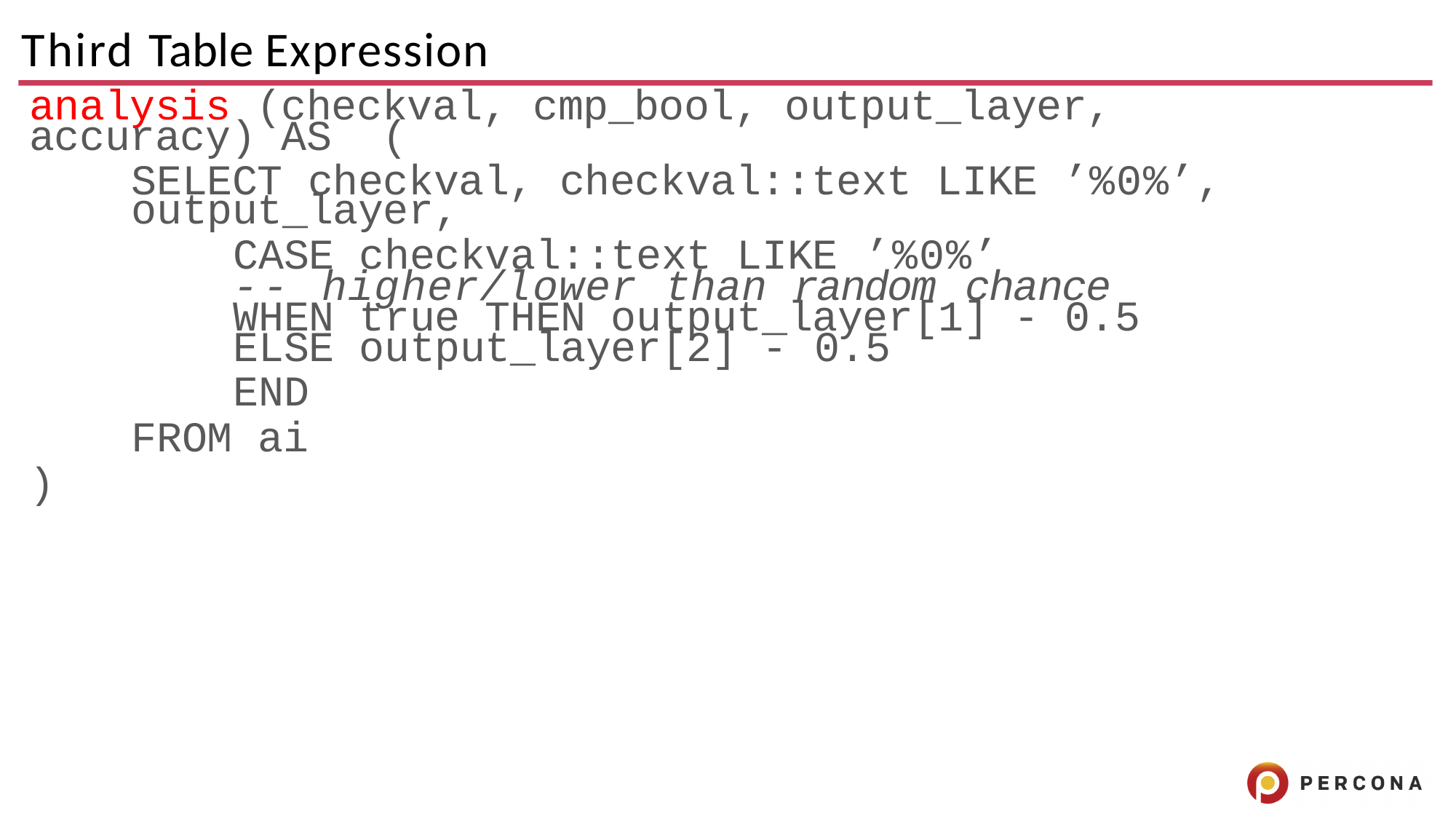

# Third Table Expression
analysis (checkval, cmp_bool, output_layer, accuracy) AS  (
SELECT checkval, checkval::text LIKE ’%0%’, output_layer,
CASE checkval::text LIKE ’%0%’
-- higher/lower than random chance  WHEN true THEN output_layer[1] - 0.5  ELSE output_layer[2] - 0.5
END
FROM ai
)